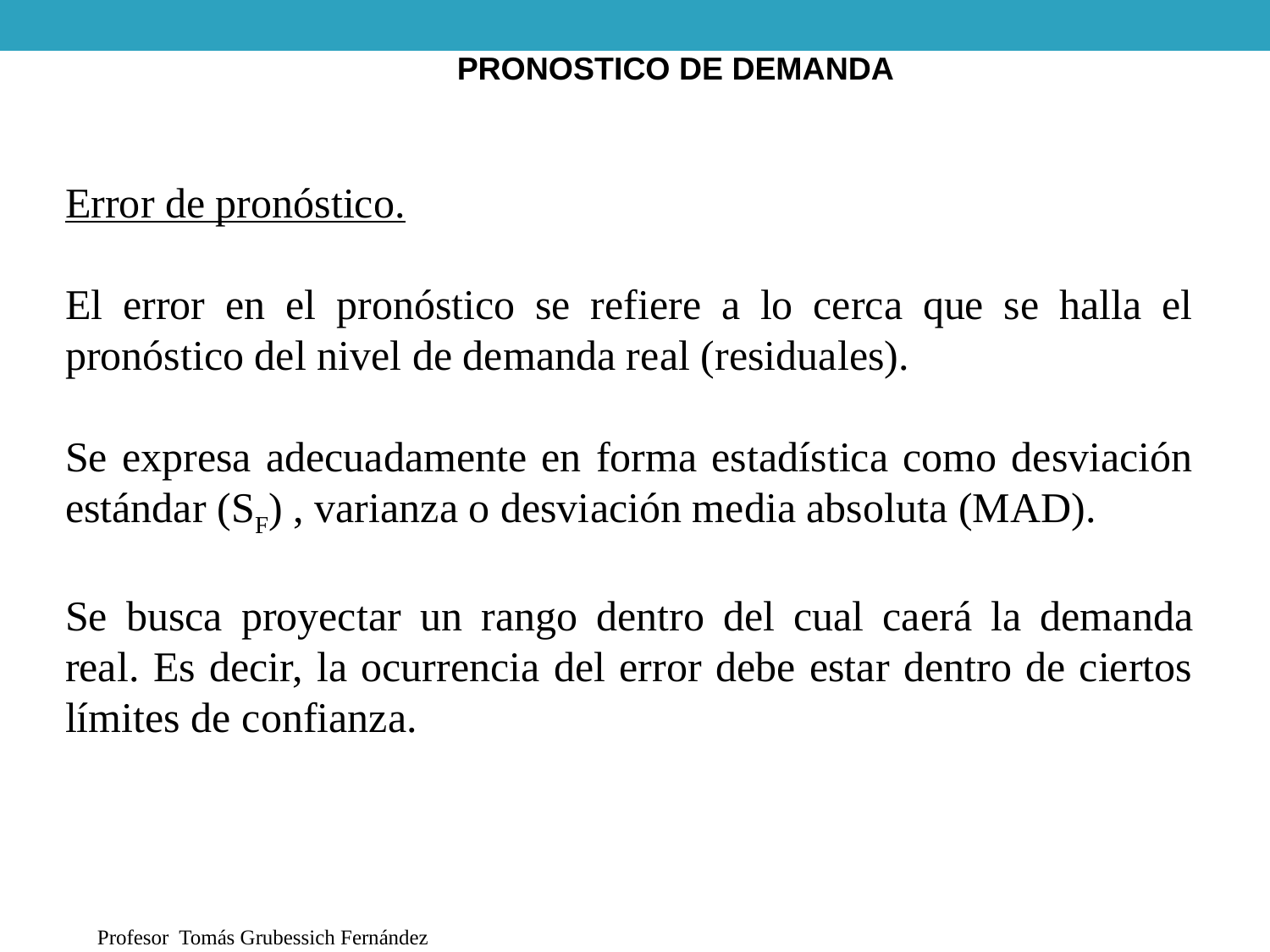

PRONOSTICO DE DEMANDA
Error de pronóstico.

El error en el pronóstico se refiere a lo cerca que se halla el pronóstico del nivel de demanda real (residuales).

Se expresa adecuadamente en forma estadística como desviación estándar (SF) , varianza o desviación media absoluta (MAD).

Se busca proyectar un rango dentro del cual caerá la demanda real. Es decir, la ocurrencia del error debe estar dentro de ciertos límites de confianza.